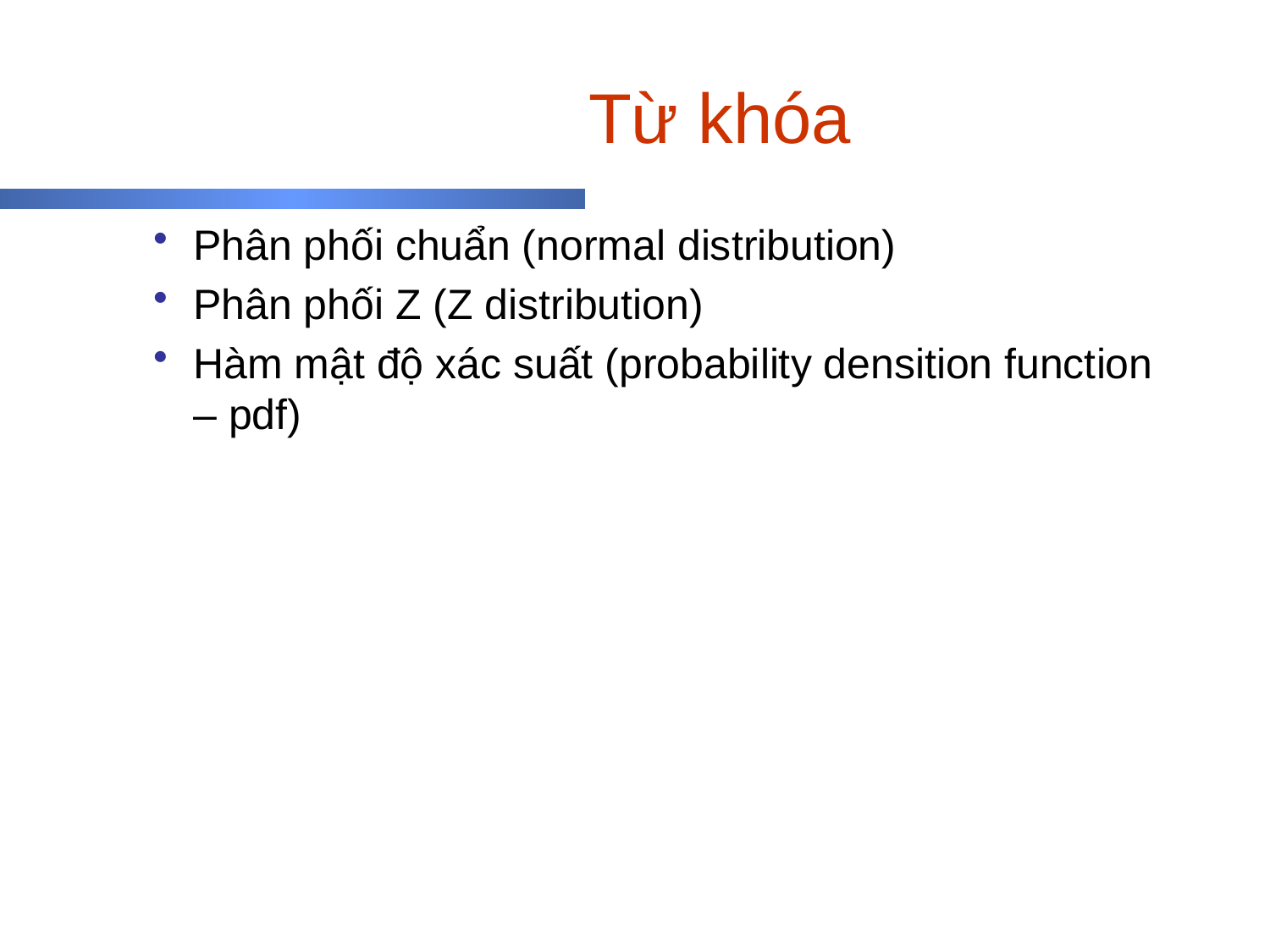

# Từ khóa
Phân phối chuẩn (normal distribution)
Phân phối Z (Z distribution)
Hàm mật độ xác suất (probability densition function – pdf)